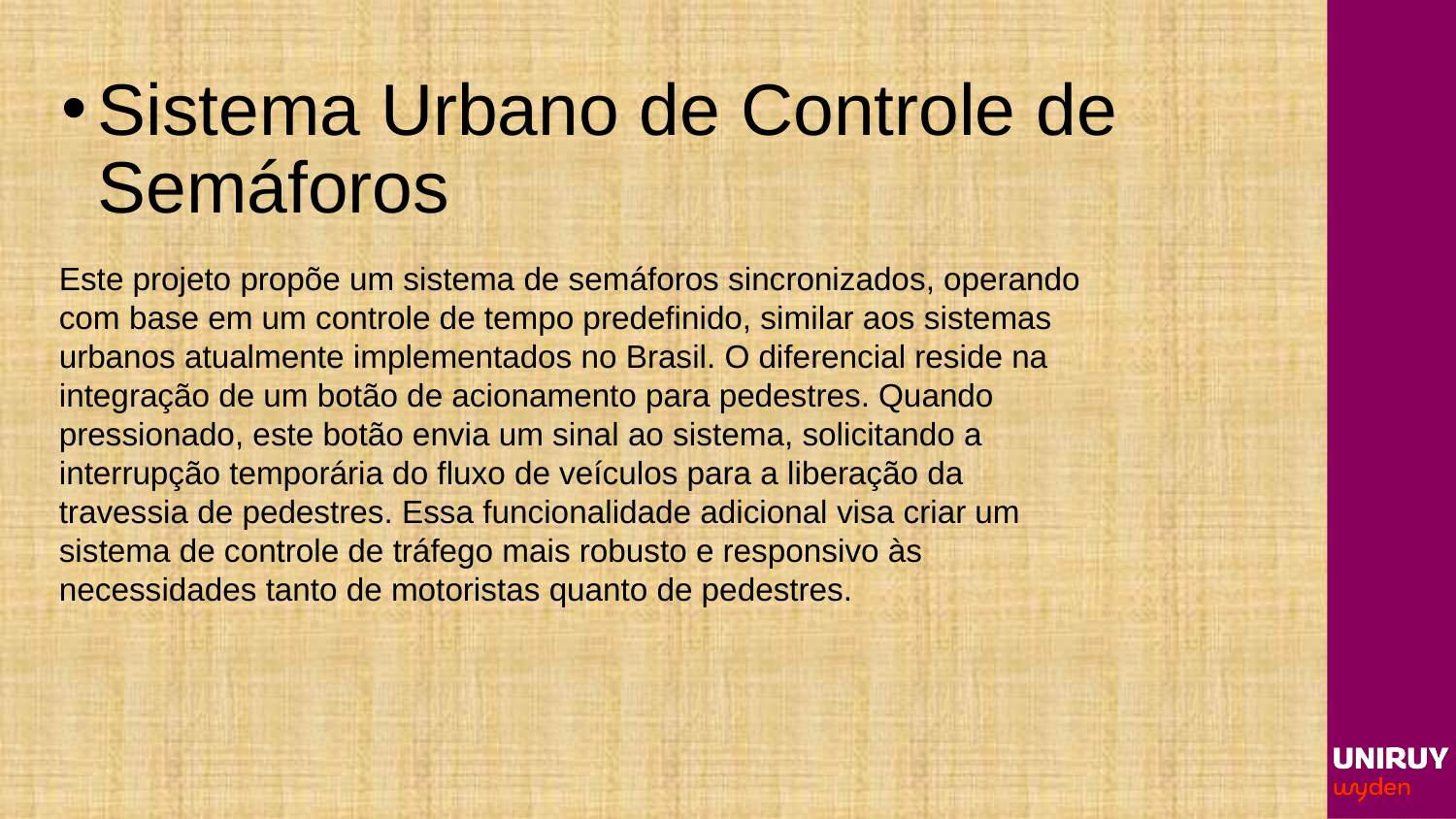

# Sistema Urbano de Controle de Semáforos
Este projeto propõe um sistema de semáforos sincronizados, operando com base em um controle de tempo predefinido, similar aos sistemas urbanos atualmente implementados no Brasil. O diferencial reside na integração de um botão de acionamento para pedestres. Quando pressionado, este botão envia um sinal ao sistema, solicitando a interrupção temporária do fluxo de veículos para a liberação da travessia de pedestres. Essa funcionalidade adicional visa criar um sistema de controle de tráfego mais robusto e responsivo às necessidades tanto de motoristas quanto de pedestres.